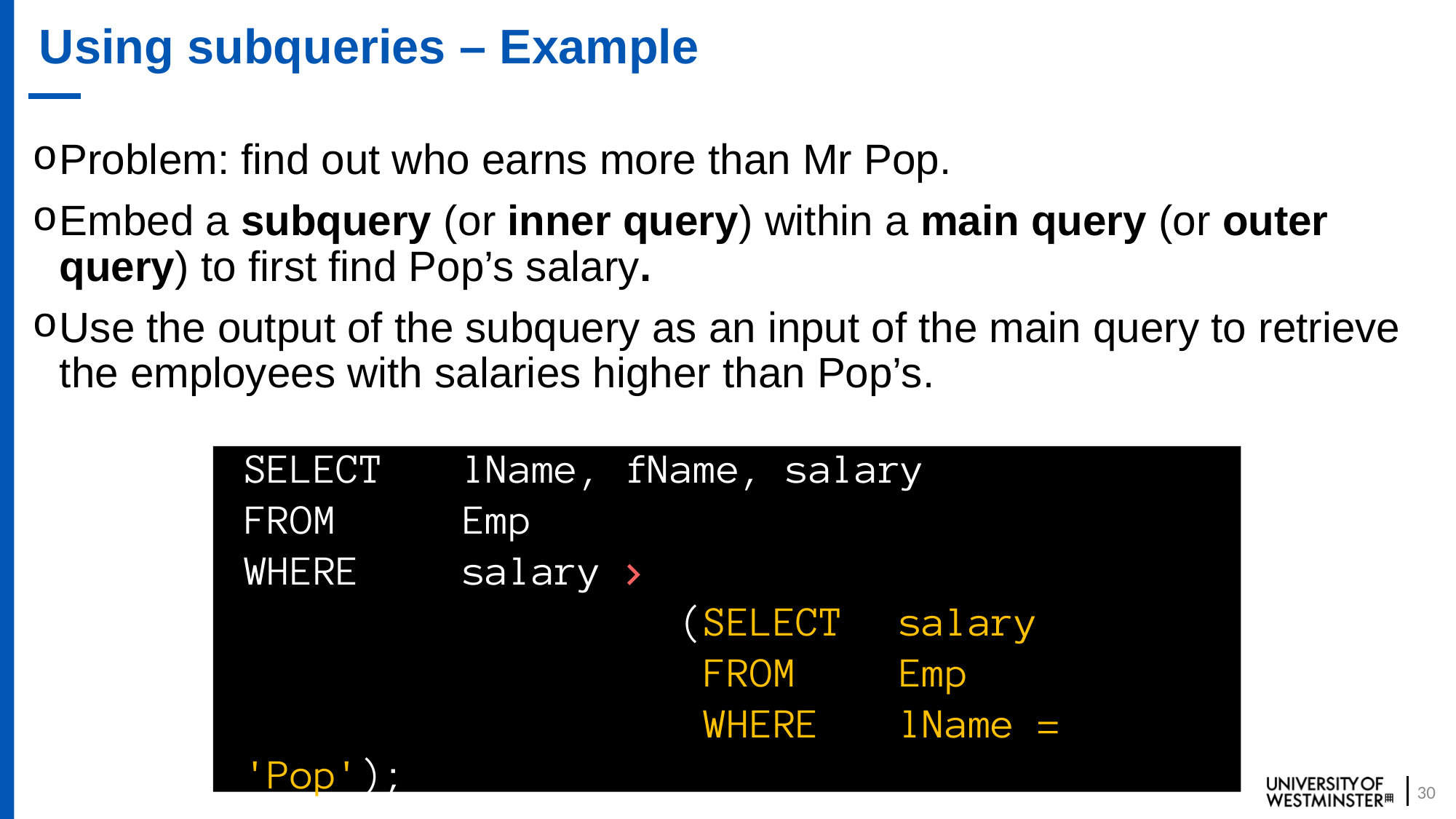

# Using subqueries – Example
Problem: find out who earns more than Mr Pop.
Embed a subquery (or inner query) within a main query (or outer query) to first find Pop’s salary.
Use the output of the subquery as an input of the main query to retrieve the employees with salaries higher than Pop’s.
SELECT 	lName, fName, salary
FROM 	Emp
WHERE 	salary >
				(SELECT 	salary
				 FROM 	Emp
				 WHERE 	lName = 'Pop');
30